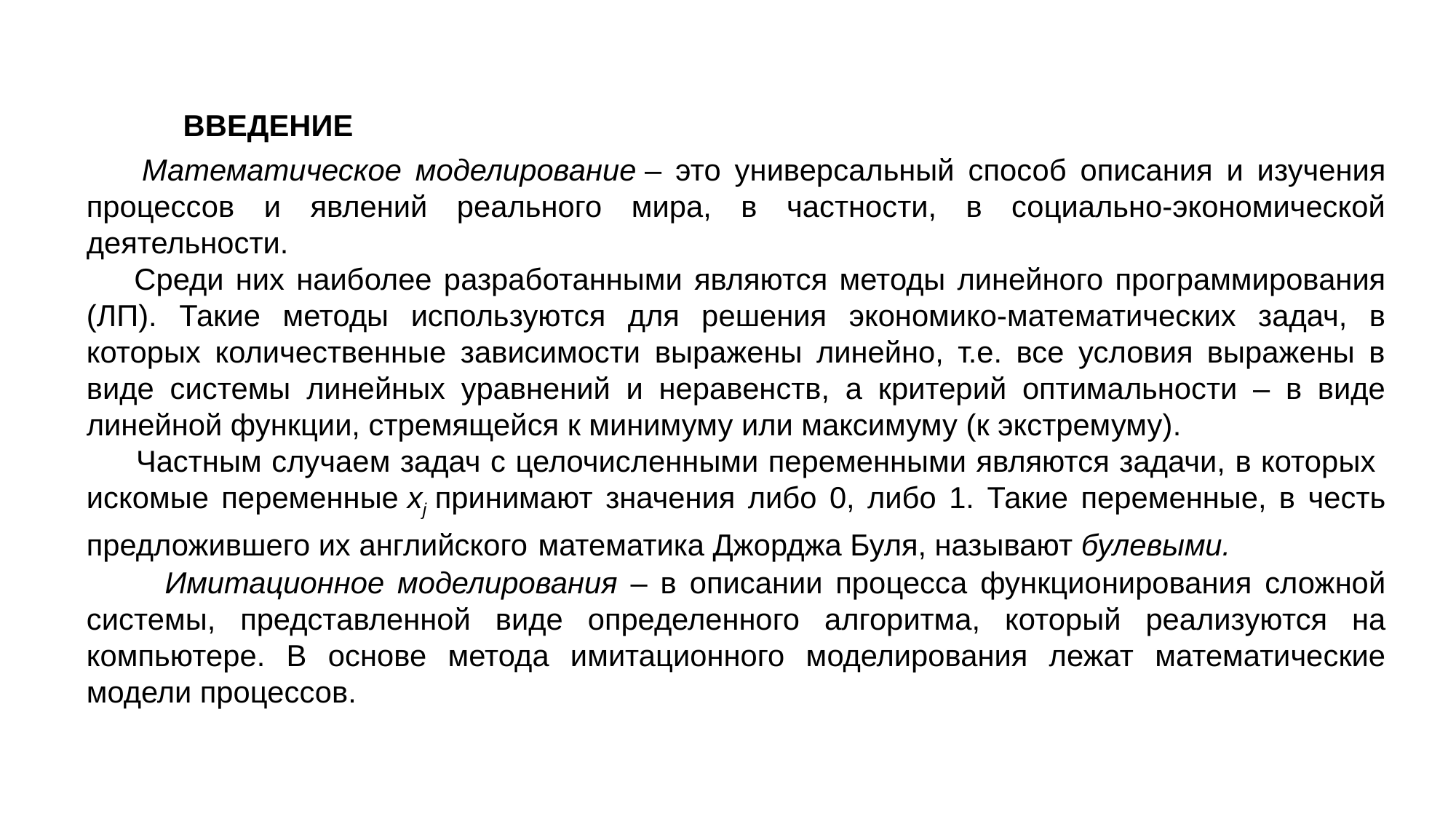

ВВЕДЕНИЕ
    Математическое моделирование – это универсальный способ описания и изучения процессов и явлений реального мира, в частности, в социально-экономической деятельности.
    Среди них наиболее разработанными являются методы линейного программирования (ЛП). Такие методы используются для решения экономико-математических задач, в которых количественные зависимости выражены линейно, т.е. все условия выражены в виде системы линейных уравнений и неравенств, а критерий оптимальности – в виде линейной функции, стремящейся к минимуму или максимуму (к экстремуму).
     Частным случаем задач с целочисленными переменными являются задачи, в которых  искомые переменные хj принимают значения либо 0, либо 1. Такие переменные, в честь предложившего их английского математика Джорджа Буля, называют булевыми.
      Имитационное моделирования – в описании процесса функционирования сложной системы, представленной виде определенного алгоритма, который реализуются на компьютере. В основе метода имитационного моделирования лежат математические модели процессов.